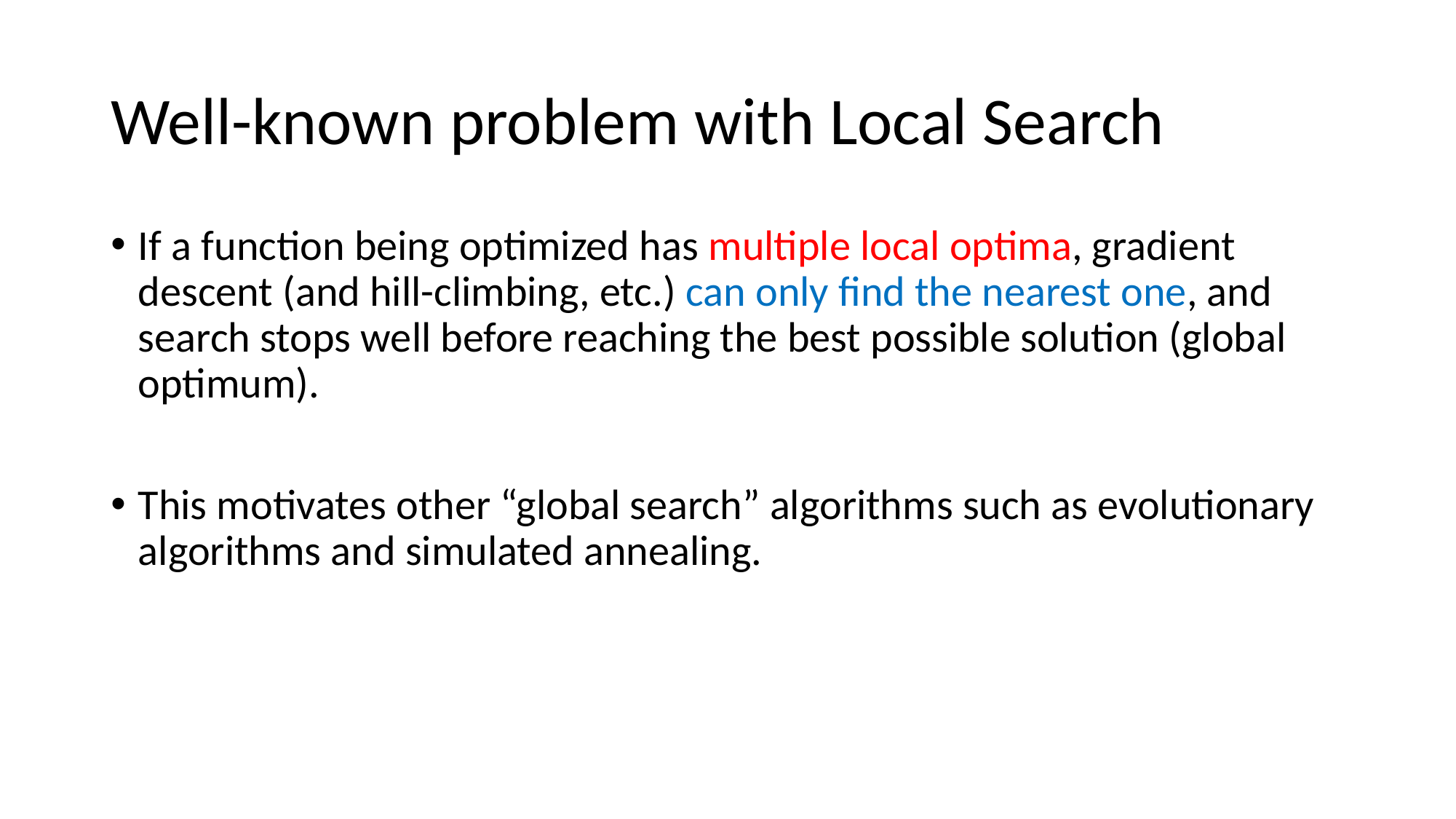

# Well-known problem with Local Search
If a function being optimized has multiple local optima, gradient descent (and hill-climbing, etc.) can only find the nearest one, and search stops well before reaching the best possible solution (global optimum).

This motivates other “global search” algorithms such as evolutionary algorithms and simulated annealing.